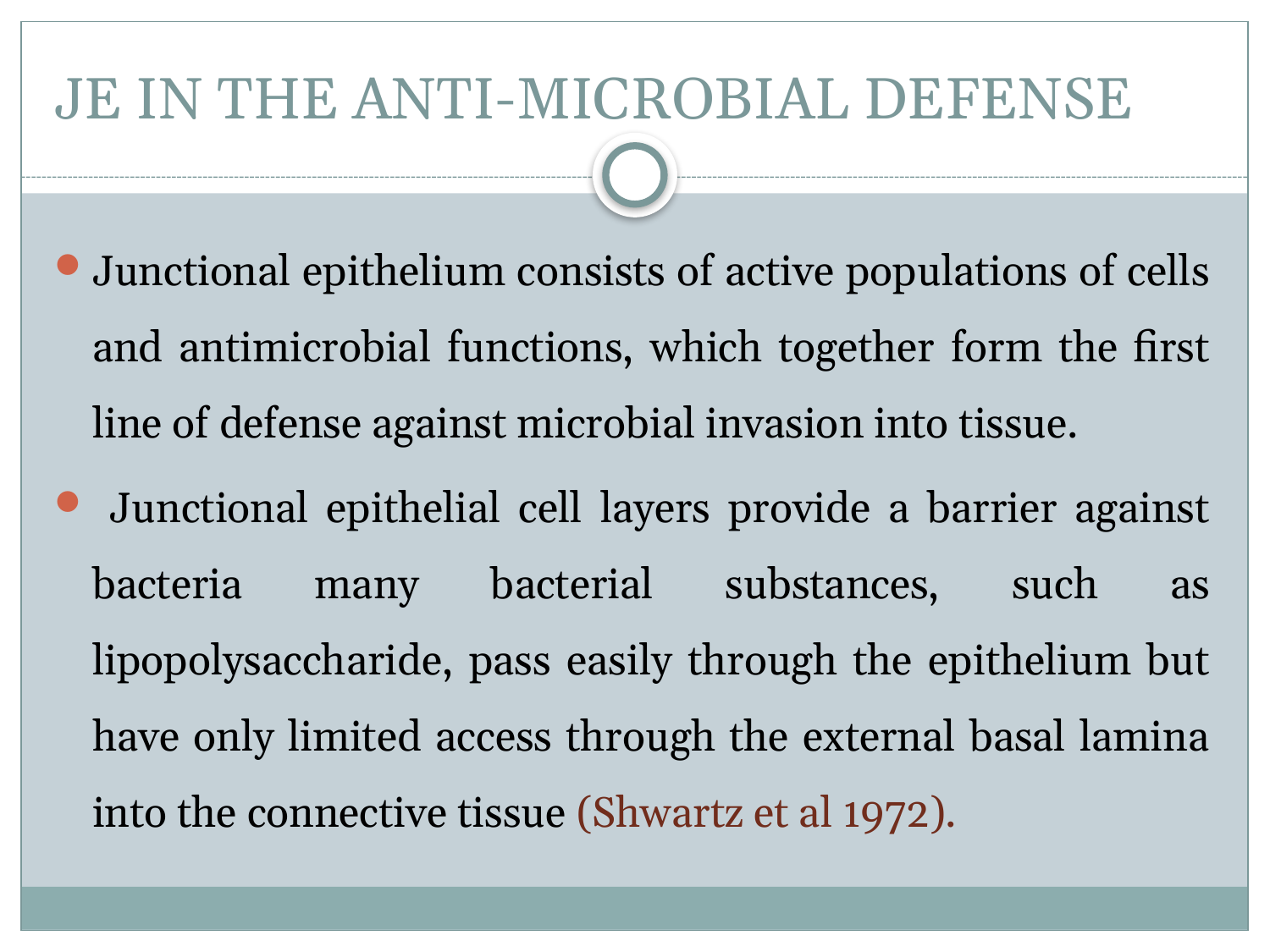

# JE IN THE ANTI-MICROBIAL DEFENSE
Junctional epithelium consists of active populations of cells and antimicrobial functions, which together form the first line of defense against microbial invasion into tissue.
 Junctional epithelial cell layers provide a barrier against bacteria many bacterial substances, such as lipopolysaccharide, pass easily through the epithelium but have only limited access through the external basal lamina into the connective tissue (Shwartz et al 1972).